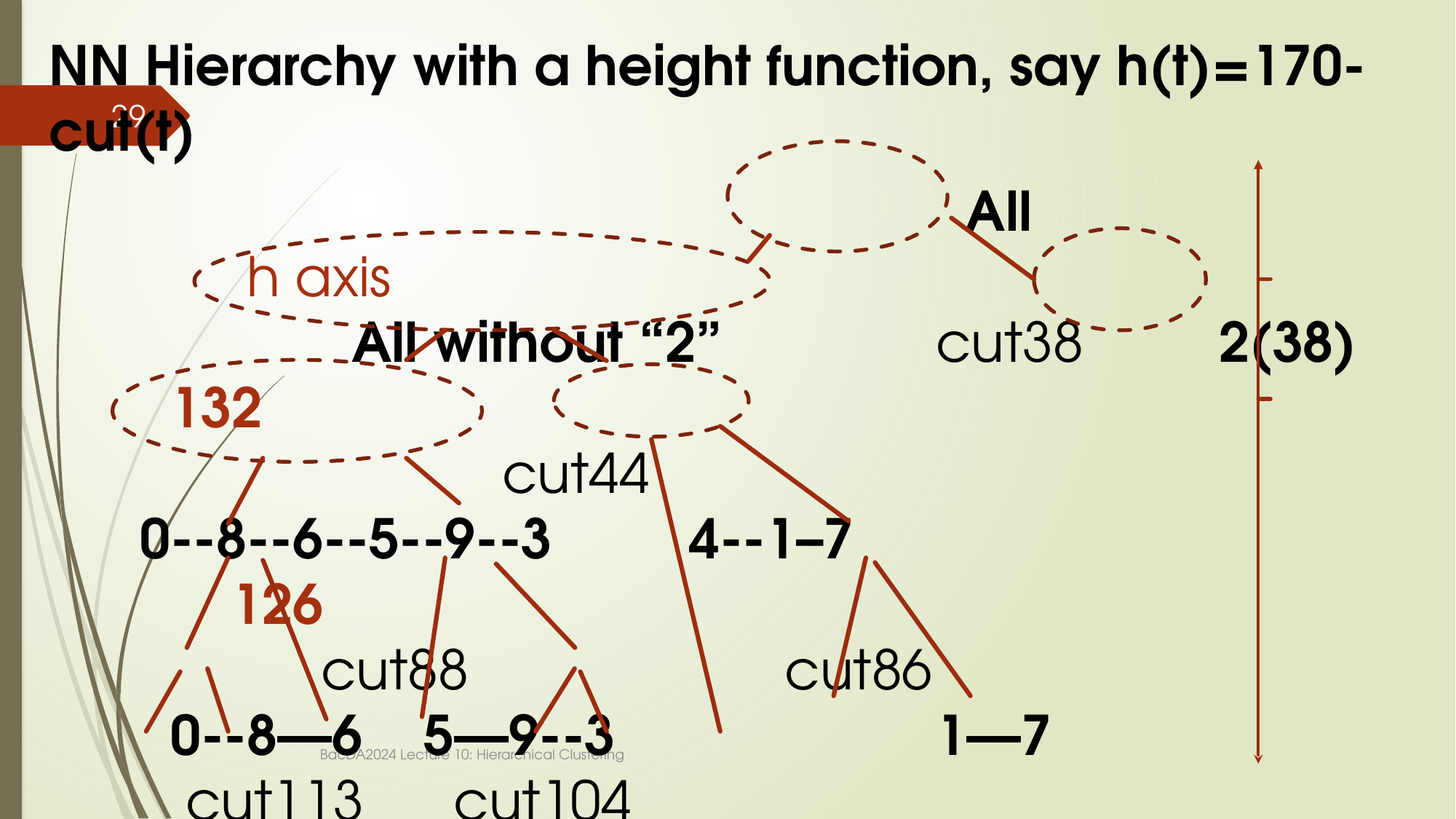

NN Hierarchy with a height function, say h(t)=170-cut(t)
29

                                                      All                                  h axis
              All without “2”              cut38         2(38)        132
                        cut44
0--8--6--5--9--3         4--1–7                                             126
            cut88                     cut86
  0--8—6    5—9--3                     1—7
   cut113      cut104
0—8                       9—3
0     8     6     5      9     3       4       1        7                         0

BacDA2024 Lecture 10: Hierarchical Clustering